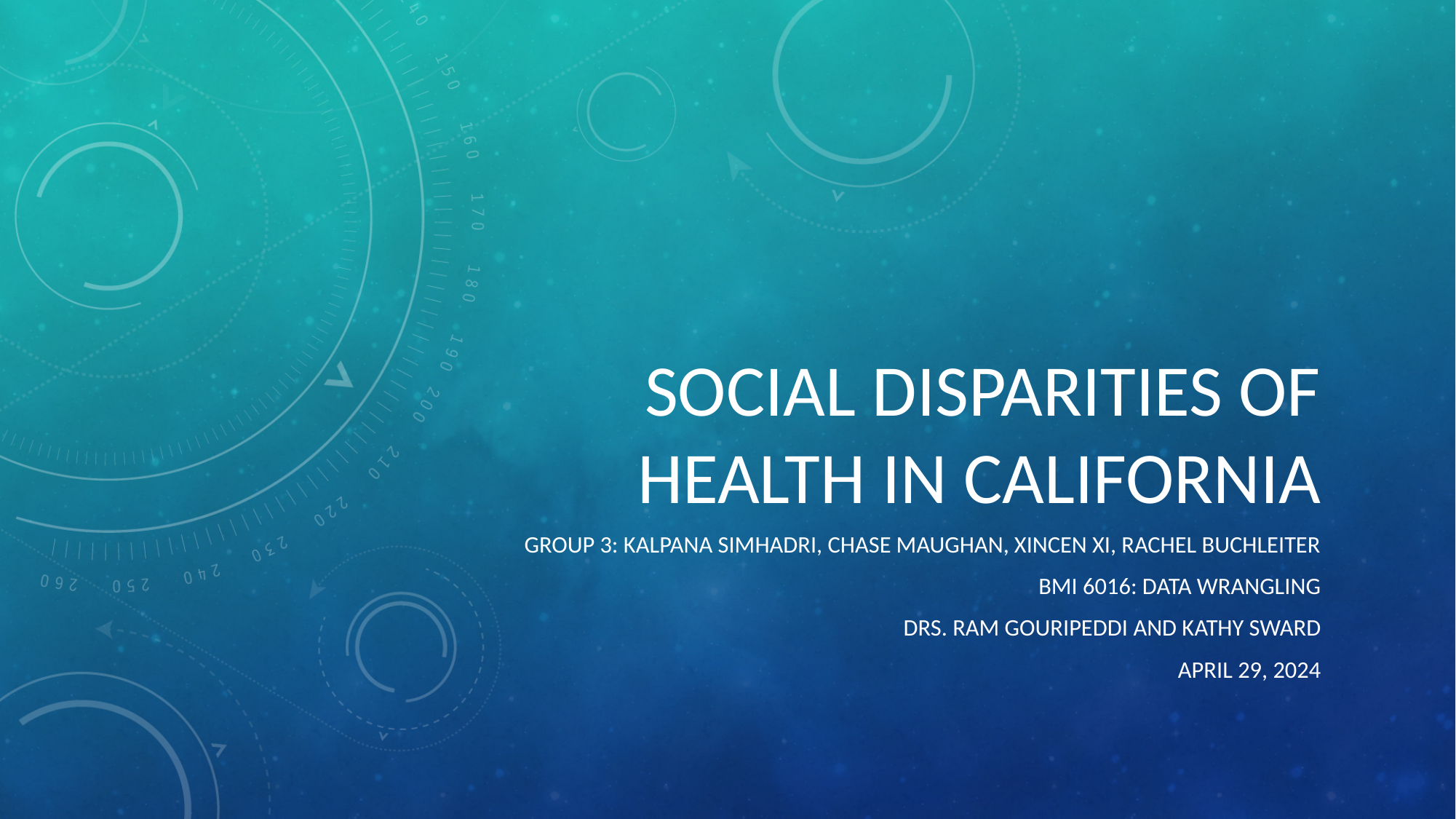

# Social Disparities of Health in California
Group 3: Kalpana Simhadri, Chase Maughan, Xincen Xi, Rachel Buchleiter
BMI 6016: Data Wrangling
Drs. Ram Gouripeddi and Kathy Sward
April 29, 2024